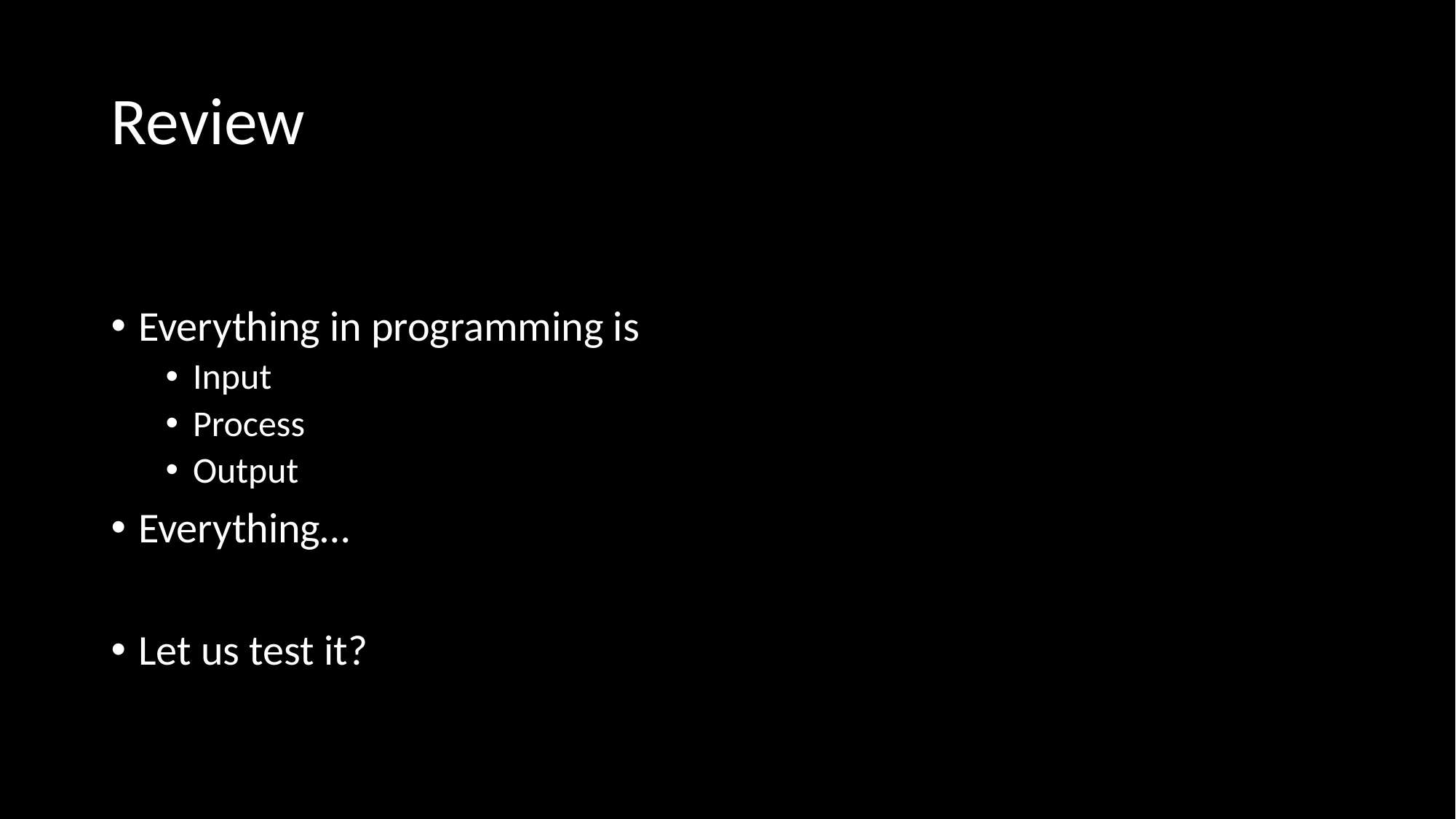

# Review

Everything in programming is
Input
Process
Output
Everything…

Let us test it?